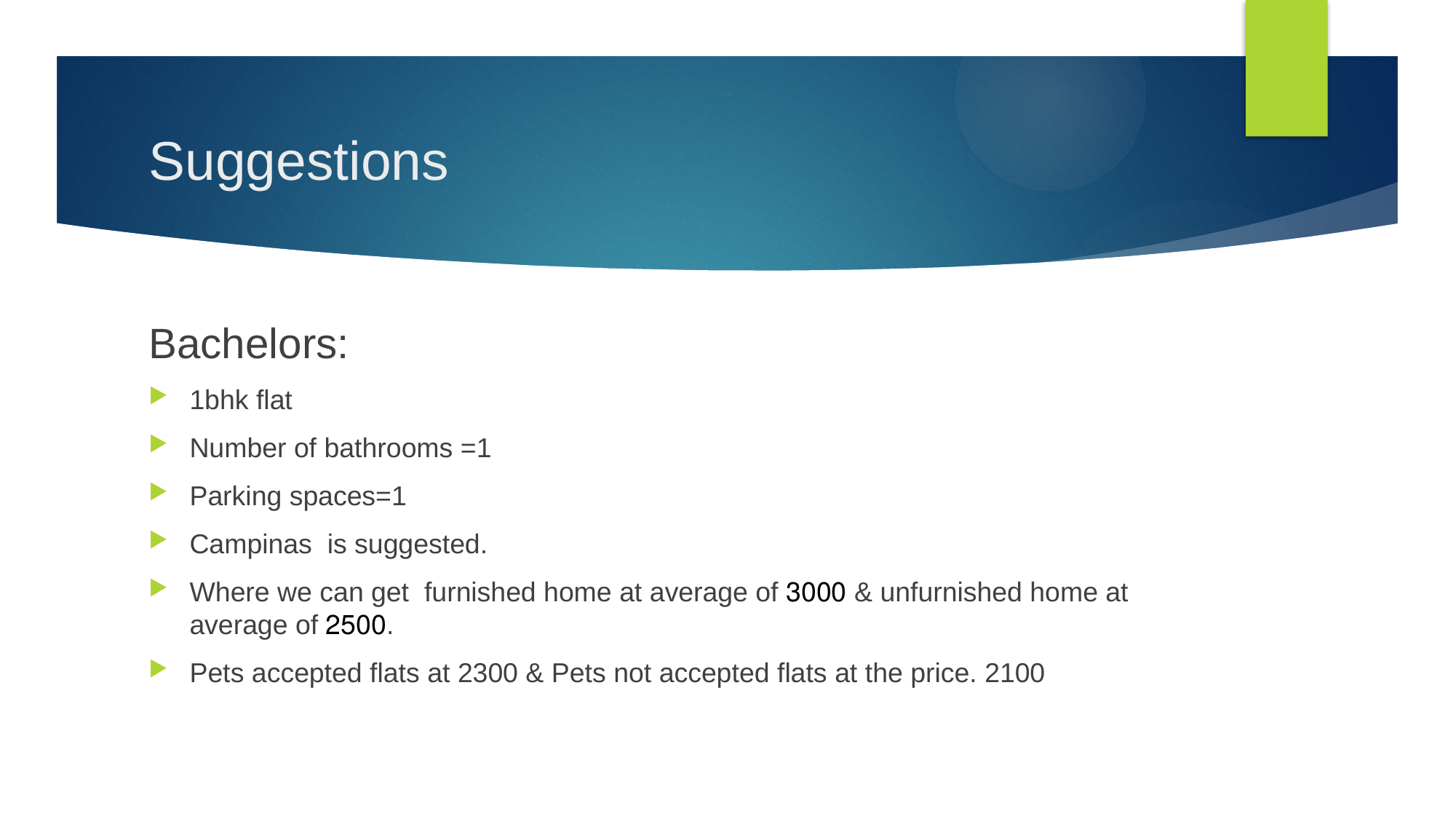

# Suggestions
Bachelors:
1bhk flat
Number of bathrooms =1
Parking spaces=1
Campinas  is suggested.
Where we can get  furnished home at average of 3000 & unfurnished home at average of 2500.
Pets accepted flats at 2300 & Pets not accepted flats at the price. 2100